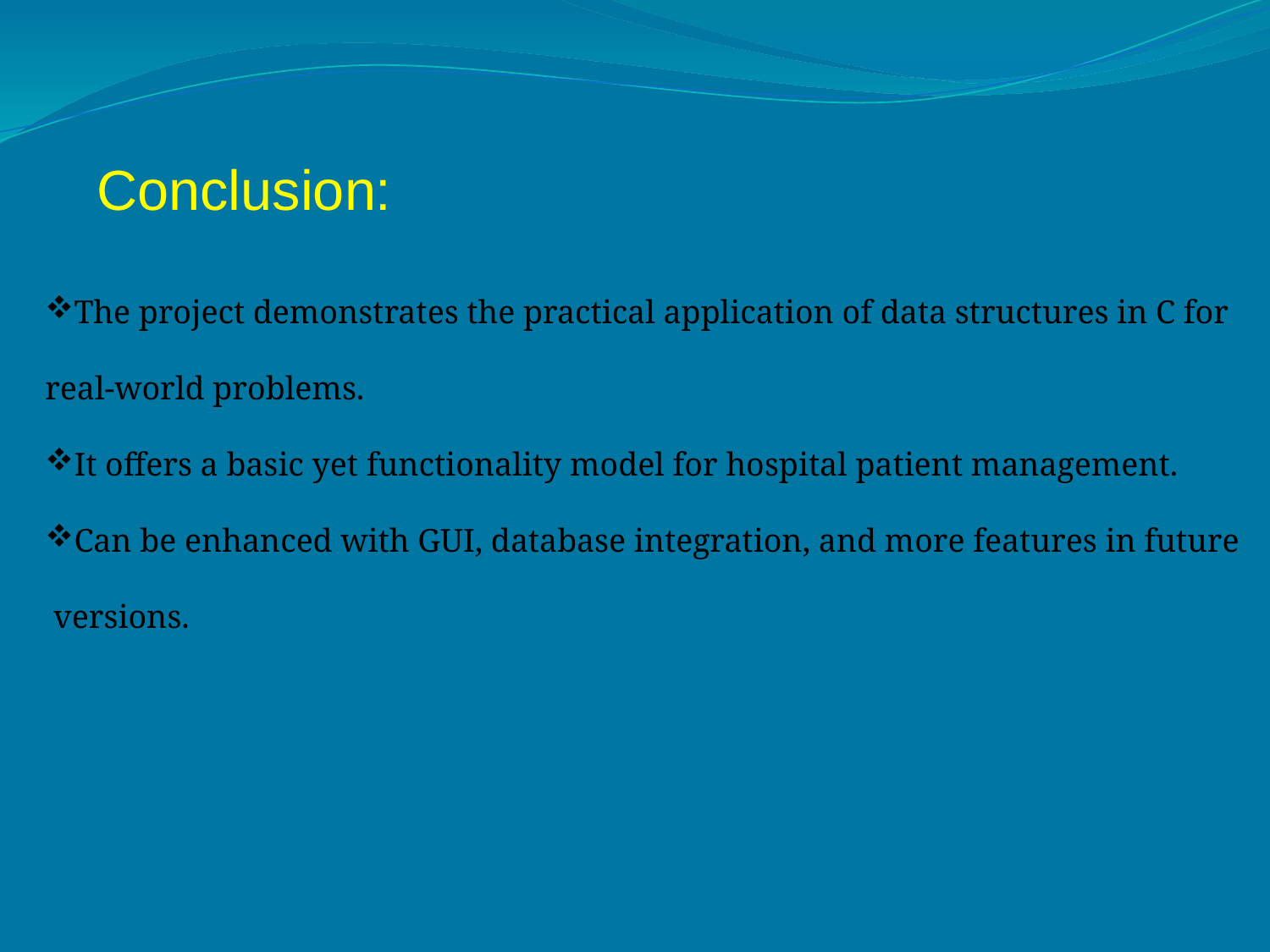

Conclusion:
The project demonstrates the practical application of data structures in C for
real-world problems.
It offers a basic yet functionality model for hospital patient management.
Can be enhanced with GUI, database integration, and more features in future
 versions.